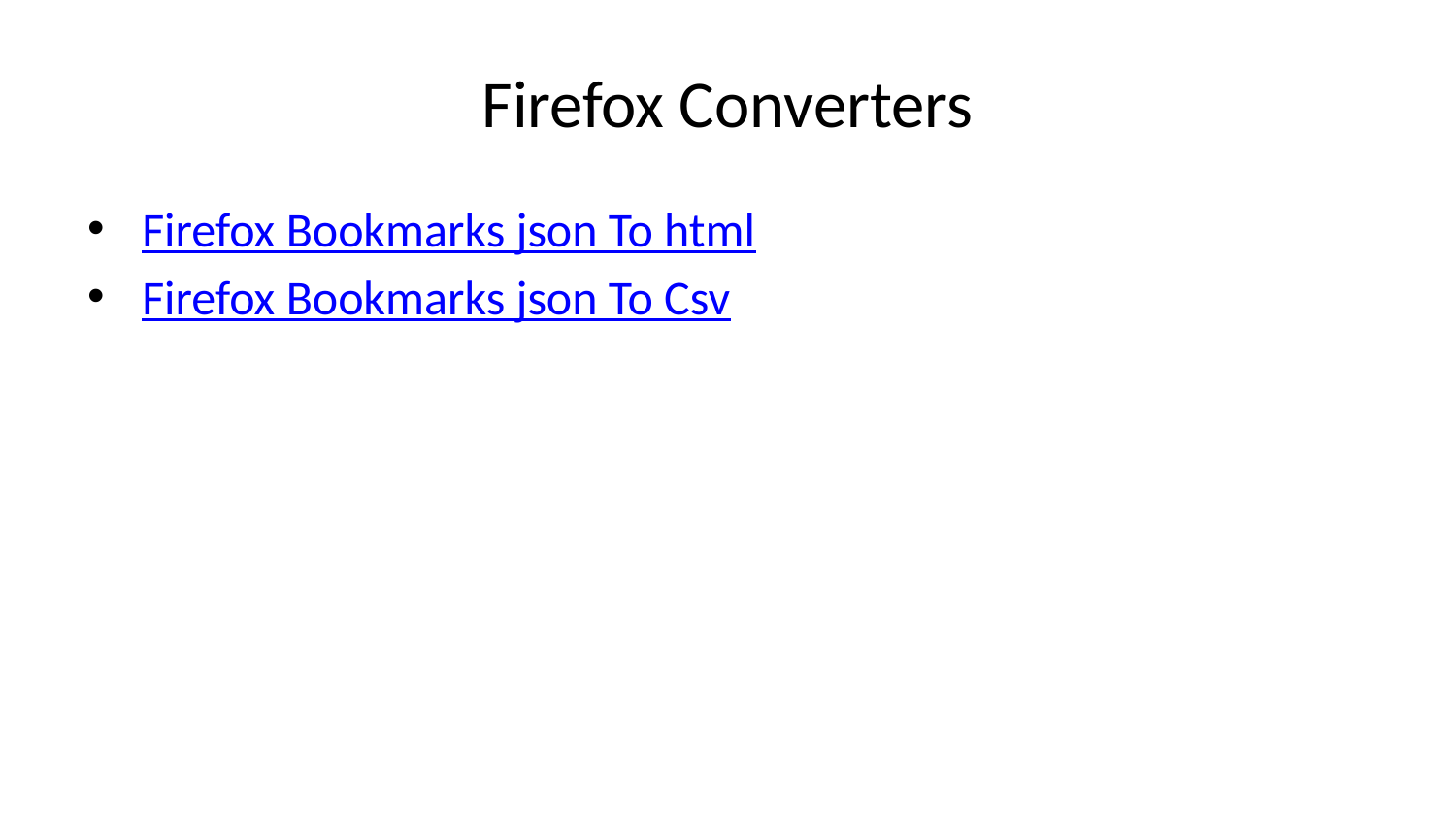

# Firefox Converters
Firefox Bookmarks json To html
Firefox Bookmarks json To Csv